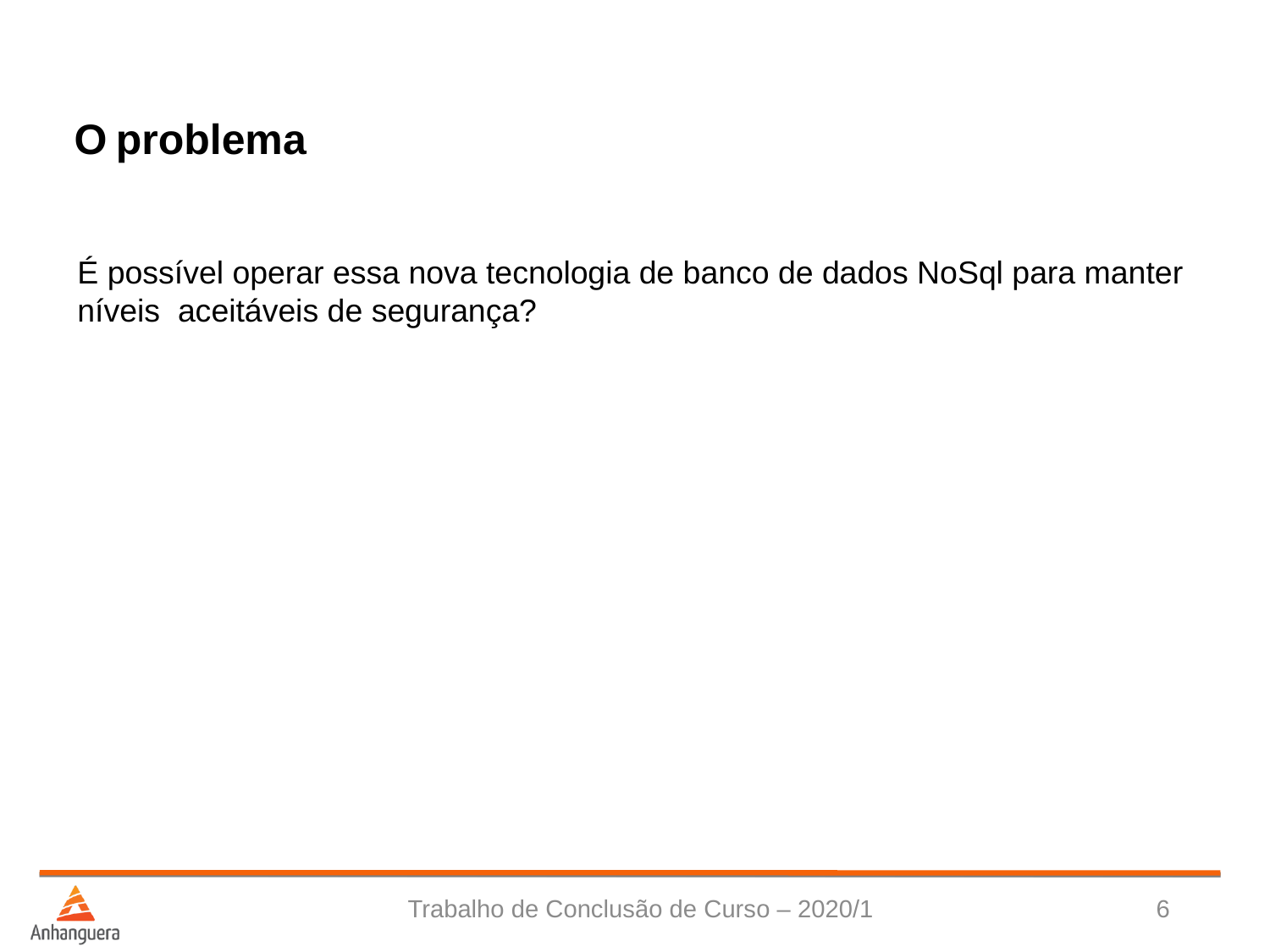

O problema
É possível operar essa nova tecnologia de banco de dados NoSql para manter níveis  aceitáveis de segurança?

Trabalho de Conclusão de Curso – 2020/1
6